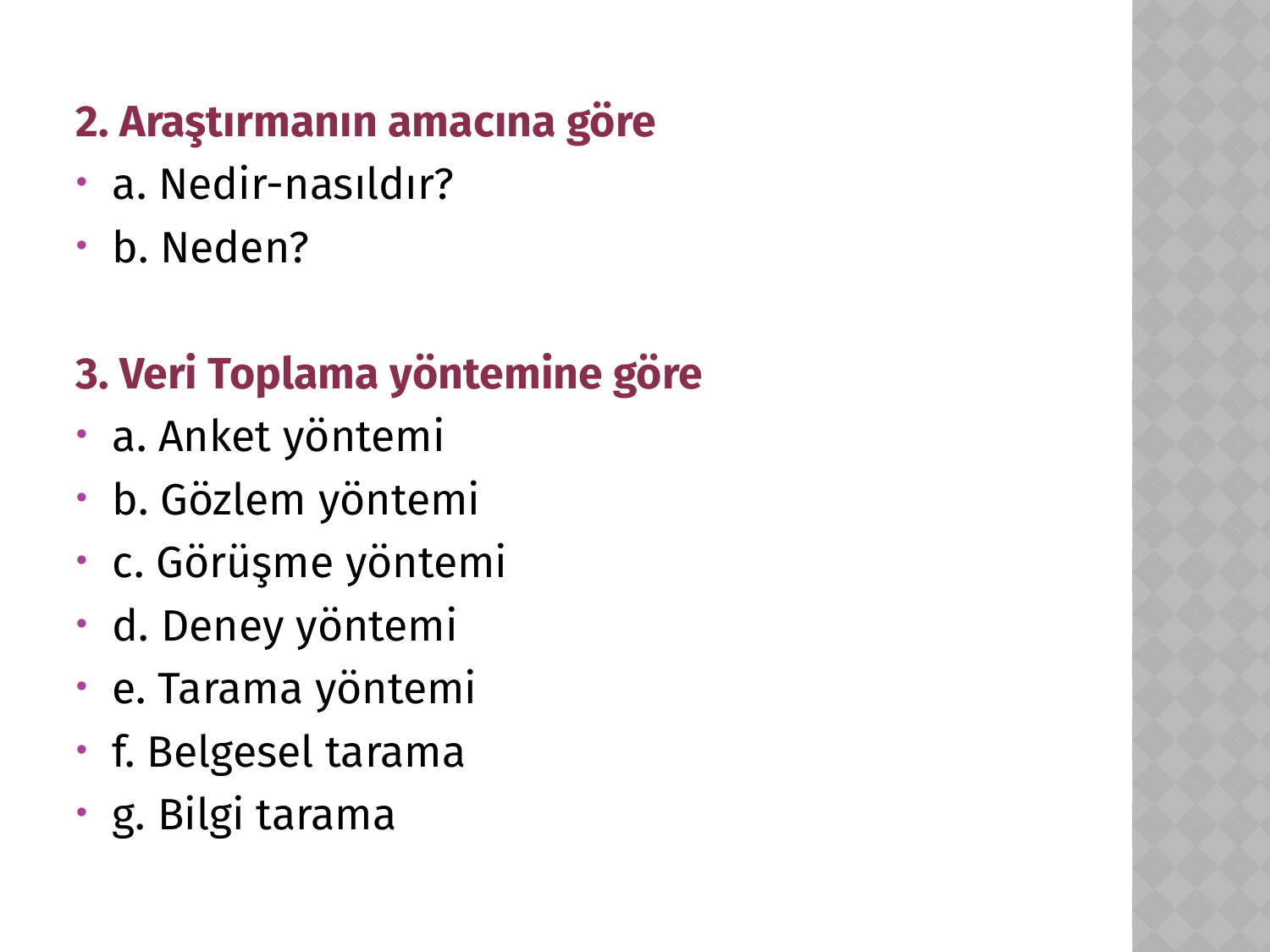

2. Araştırmanın amacına göre
a. Nedir-nasıldır?
b. Neden?

3. Veri Toplama yöntemine göre
a. Anket yöntemi
b. Gözlem yöntemi
c. Görüşme yöntemi
d. Deney yöntemi
e. Tarama yöntemi
f. Belgesel tarama
g. Bilgi tarama